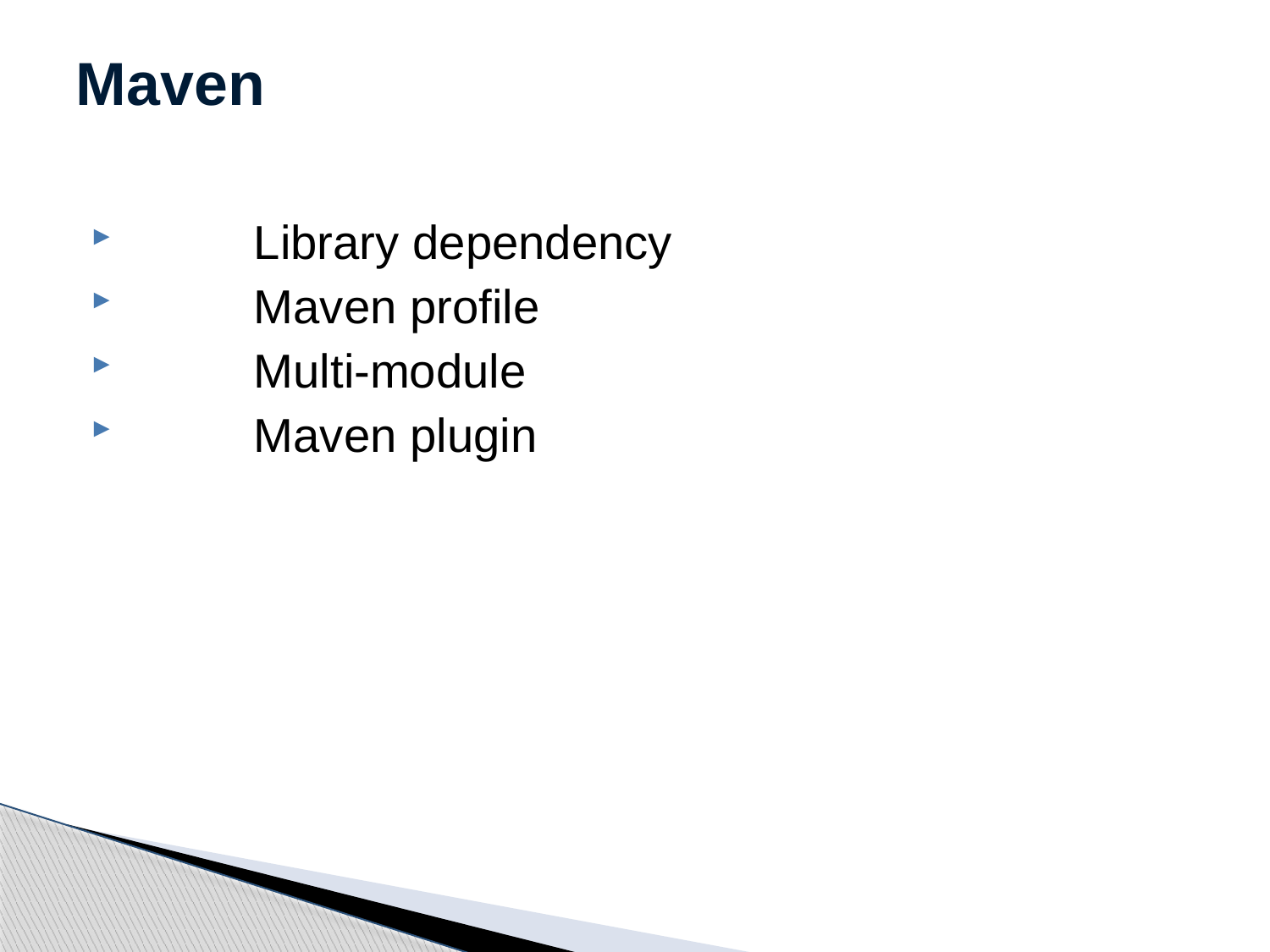

# Maven
	Library dependency
	Maven profile
	Multi-module
	Maven plugin